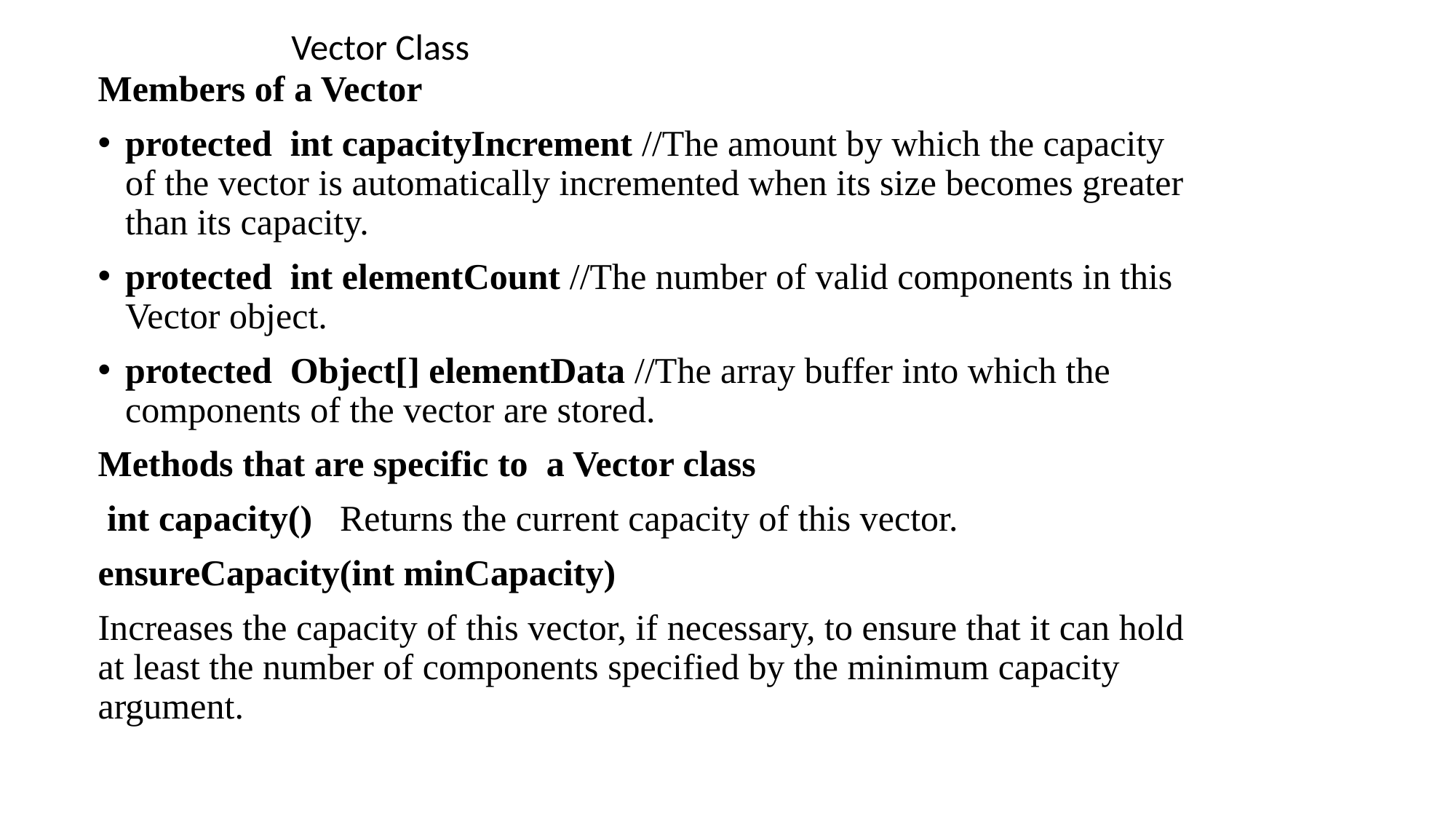

# Vector Class
Members of a Vector
protected  int capacityIncrement //The amount by which the capacity of the vector is automatically incremented when its size becomes greater than its capacity.
protected  int elementCount //The number of valid components in this Vector object.
protected  Object[] elementData //The array buffer into which the components of the vector are stored.
Methods that are specific to  a Vector class
 int capacity()   Returns the current capacity of this vector.
ensureCapacity(int minCapacity)
Increases the capacity of this vector, if necessary, to ensure that it can hold at least the number of components specified by the minimum capacity argument.